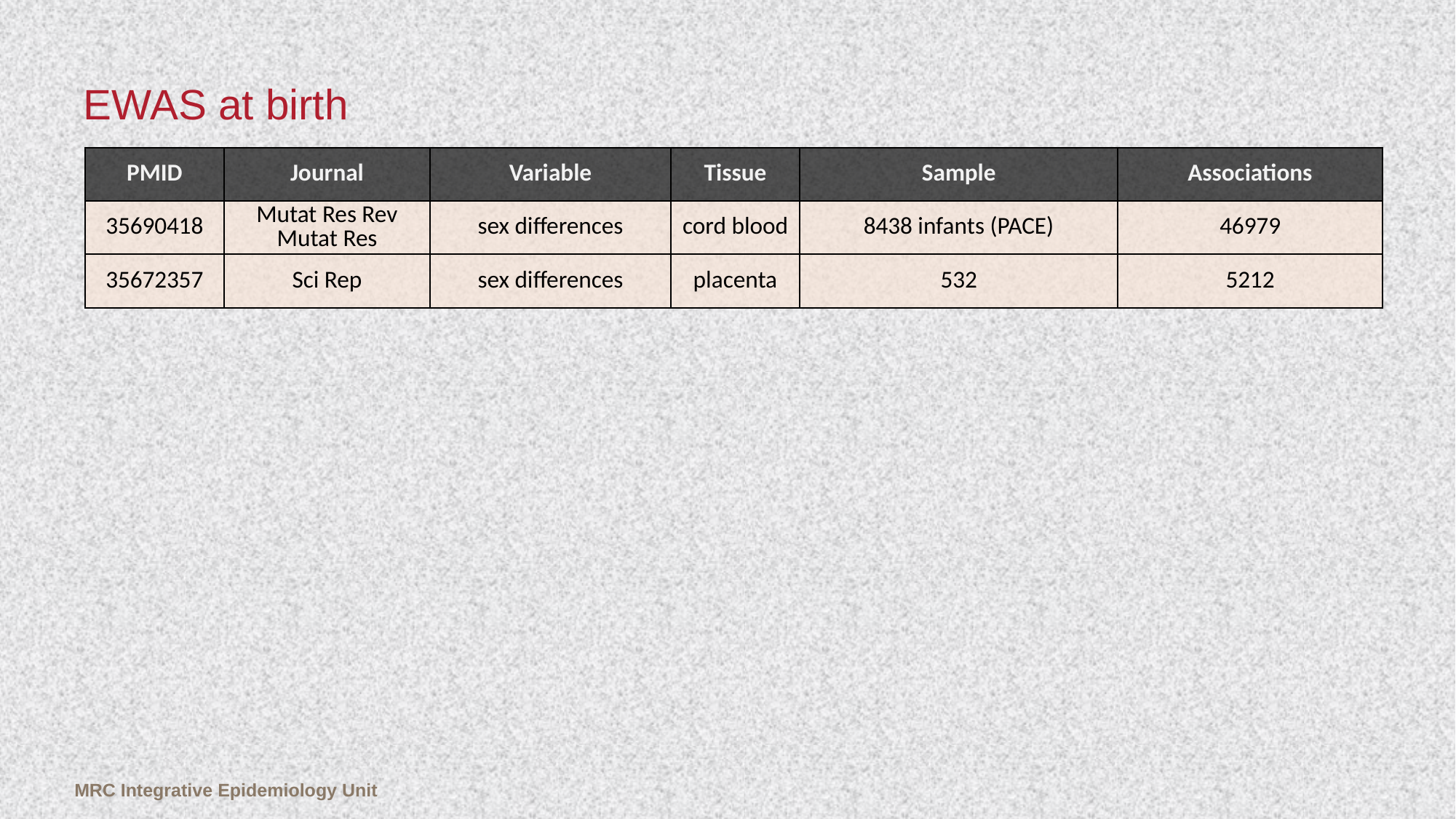

# EWAS at birth
| PMID | Journal | Variable | Tissue | Sample | Associations |
| --- | --- | --- | --- | --- | --- |
| 35690418 | Mutat Res Rev Mutat Res | sex differences | cord blood | 8438 infants (PACE) | 46979 |
| 35672357 | Sci Rep | sex differences | placenta | 532 | 5212 |